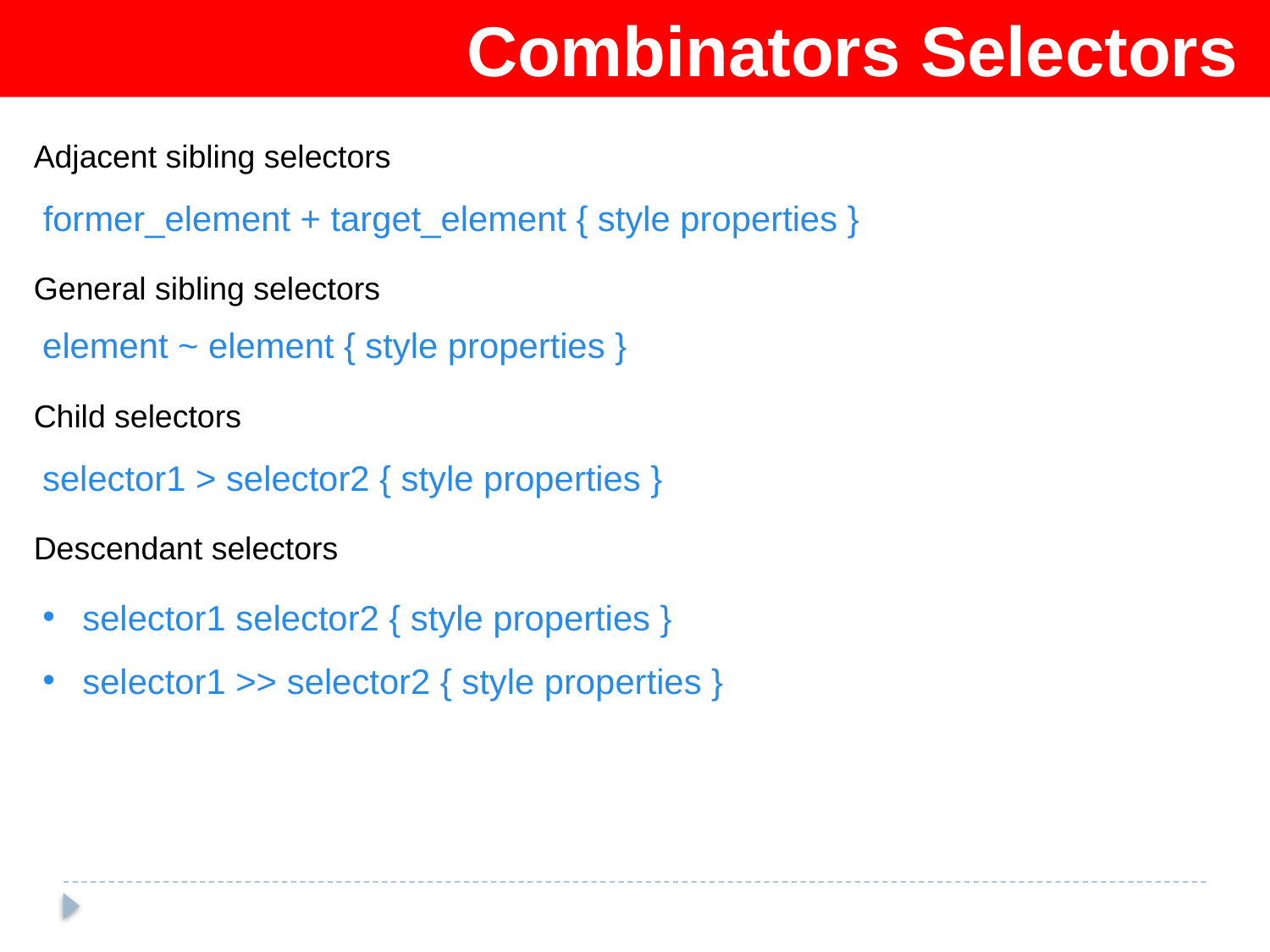

Combinators Selectors
Adjacent sibling selectors
former_element + target_element { style properties }

General sibling selectors
element ~ element { style properties }
Child selectors
selector1 > selector2 { style properties }
Descendant selectors
selector1 selector2 { style properties }
selector1 >> selector2 { style properties }